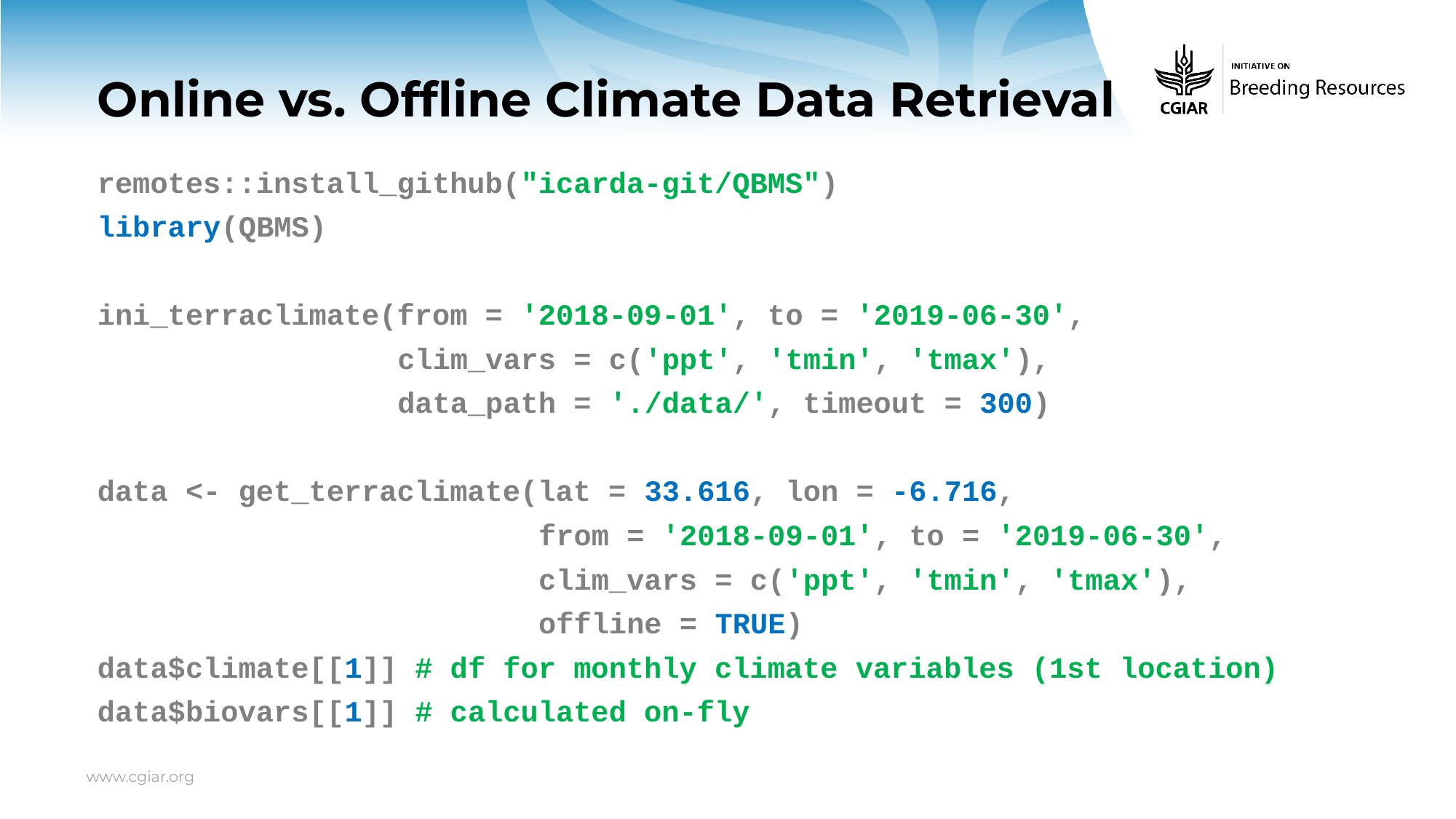

# Online vs. Offline Climate Data Retrieval
remotes::install_github("icarda-git/QBMS")
library(QBMS)

ini_terraclimate(from = '2018-09-01', to = '2019-06-30',
                 clim_vars = c('ppt', 'tmin', 'tmax'),
                 data_path = './data/', timeout = 300)

data <- get_terraclimate(lat = 33.616, lon = -6.716,
                         from = '2018-09-01', to = '2019-06-30',
                         clim_vars = c('ppt', 'tmin', 'tmax'),
                         offline = TRUE)
data$climate[[1]] # df for monthly climate variables (1st location)
data$biovars[[1]] # calculated on-fly